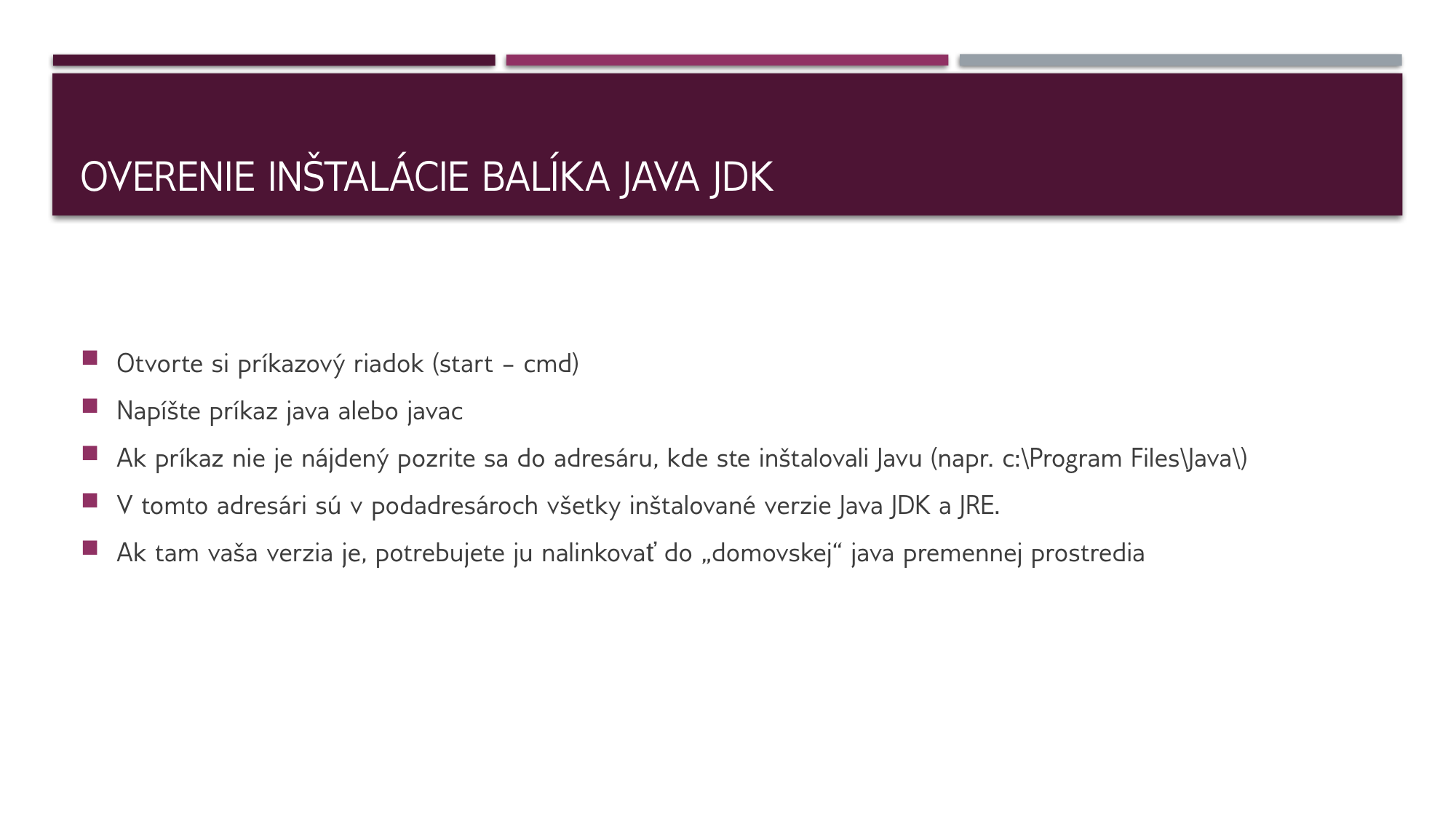

# Overenie inštalácie balíka JAVA JDK
Otvorte si príkazový riadok (start – cmd)
Napíšte príkaz java alebo javac
Ak príkaz nie je nájdený pozrite sa do adresáru, kde ste inštalovali Javu (napr. c:\Program Files\Java\)
V tomto adresári sú v podadresároch všetky inštalované verzie Java JDK a JRE.
Ak tam vaša verzia je, potrebujete ju nalinkovať do „domovskej“ java premennej prostredia